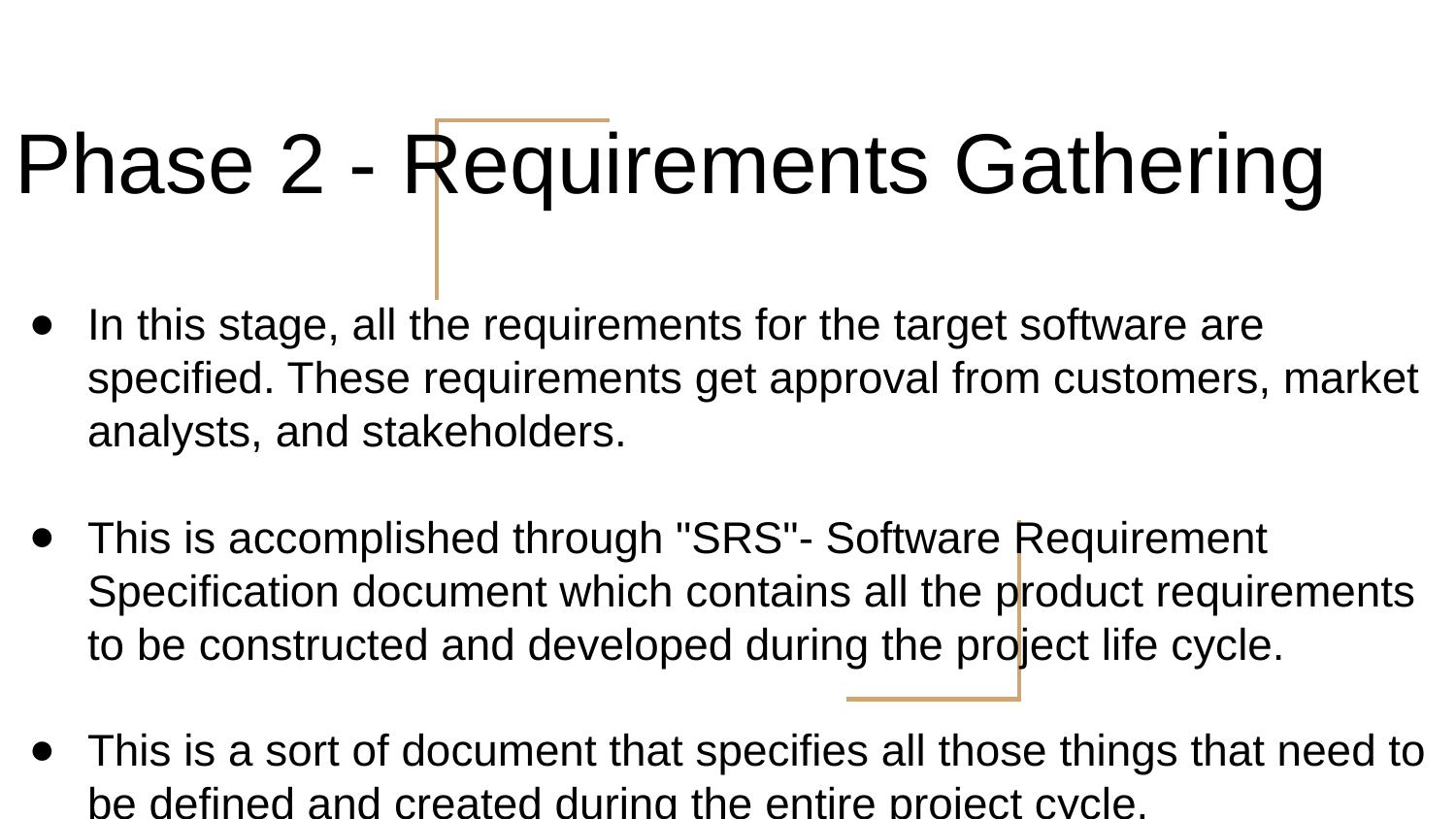

# Phase 2 - Requirements Gathering
In this stage, all the requirements for the target software are specified. These requirements get approval from customers, market analysts, and stakeholders.

This is accomplished through "SRS"- Software Requirement Specification document which contains all the product requirements to be constructed and developed during the project life cycle.

This is a sort of document that specifies all those things that need to be defined and created during the entire project cycle.